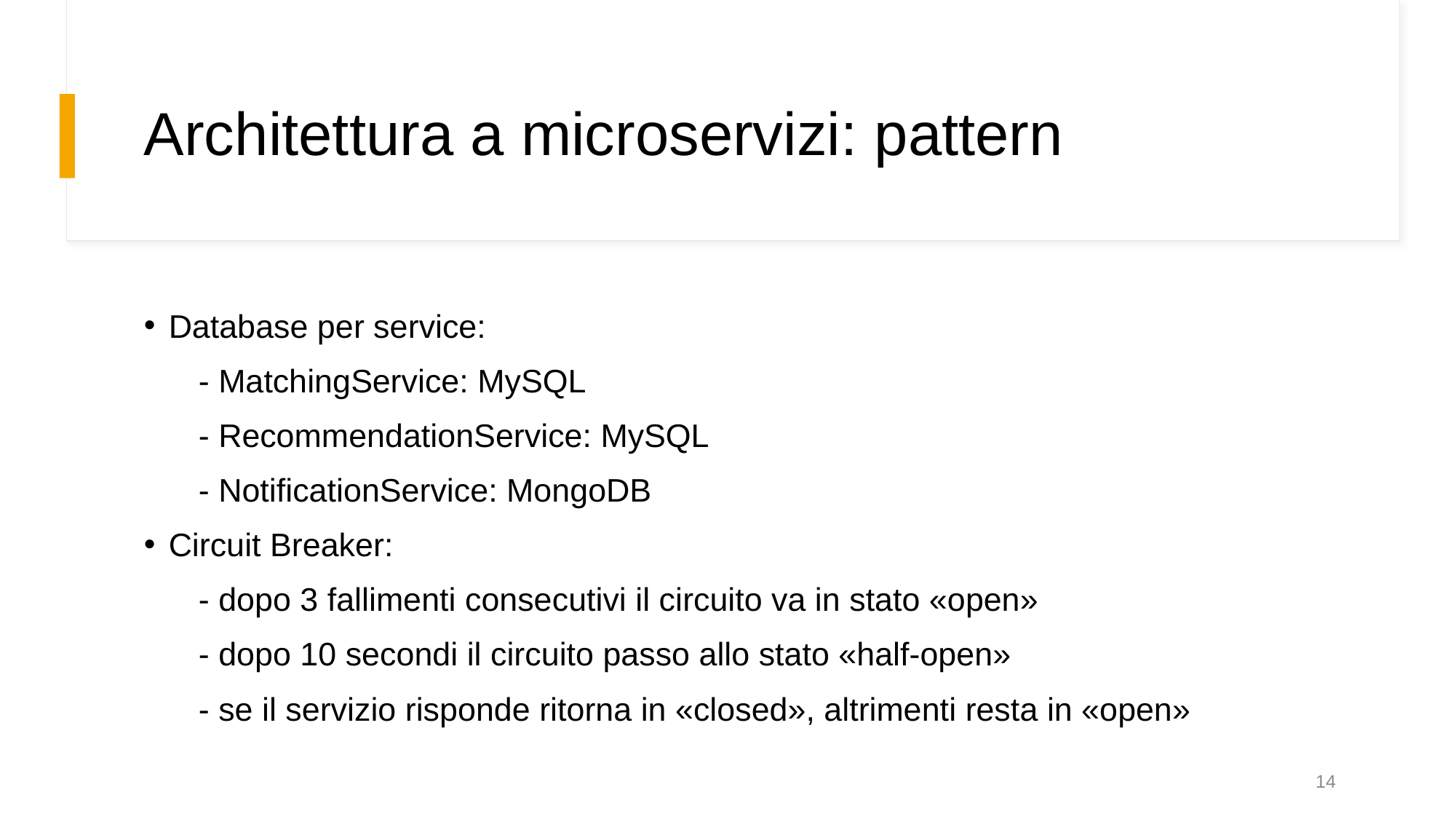

# Architettura a microservizi: pattern
Database per service:
      - MatchingService: MySQL
      - RecommendationService: MySQL
      - NotificationService: MongoDB
Circuit Breaker:
      - dopo 3 fallimenti consecutivi il circuito va in stato «open»
      - dopo 10 secondi il circuito passo allo stato «half-open»
      - se il servizio risponde ritorna in «closed», altrimenti resta in «open»
14